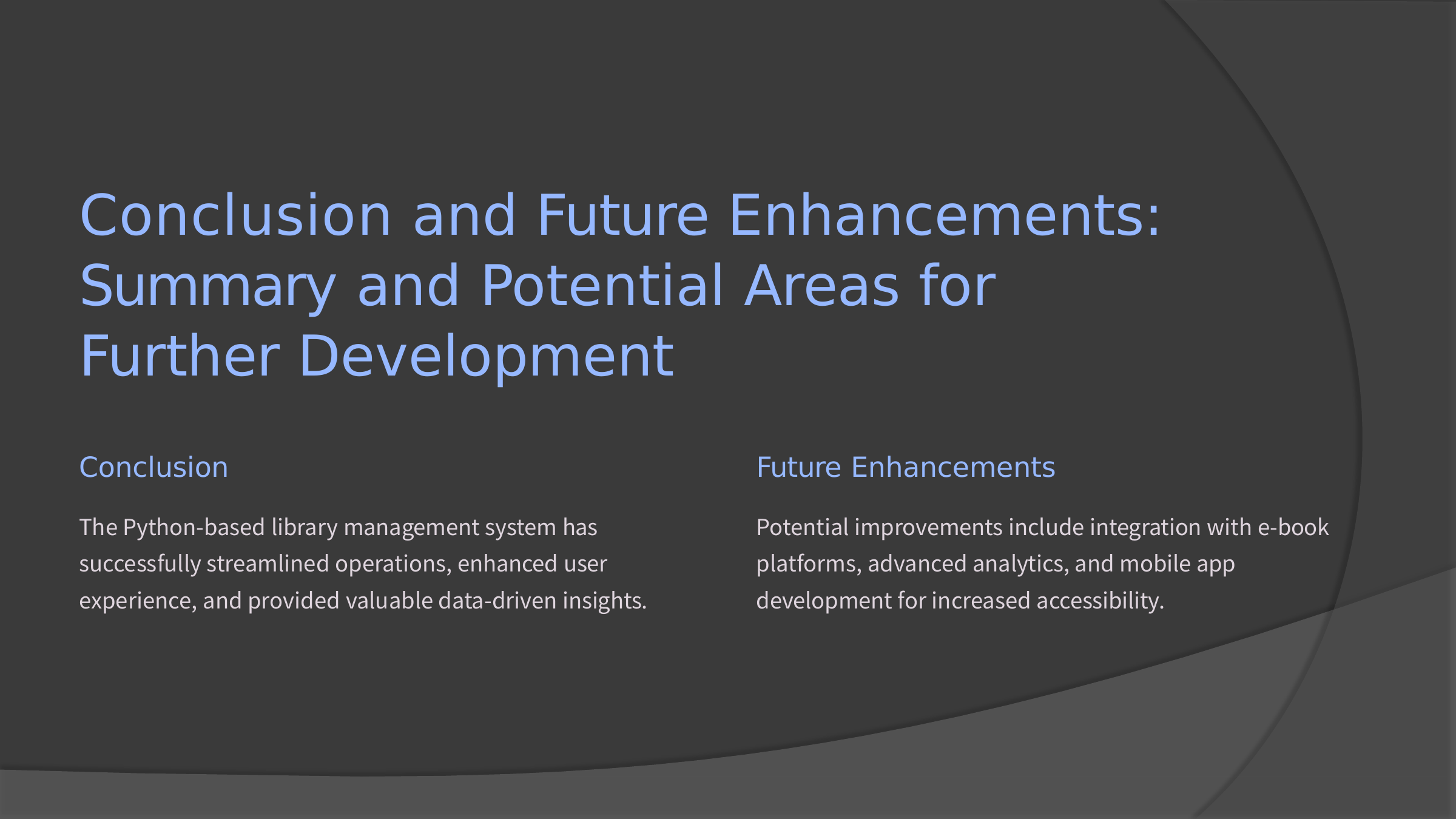

# Conclusion and Future Enhancements:
Summary and Potential Areas for Further Development
Conclusion
The Python-based library management system has successfully streamlined operations, enhanced user experience, and provided valuable data-driven insights.
Future Enhancements
Potential improvements include integration with e-book platforms, advanced analytics, and mobile app development for increased accessibility.